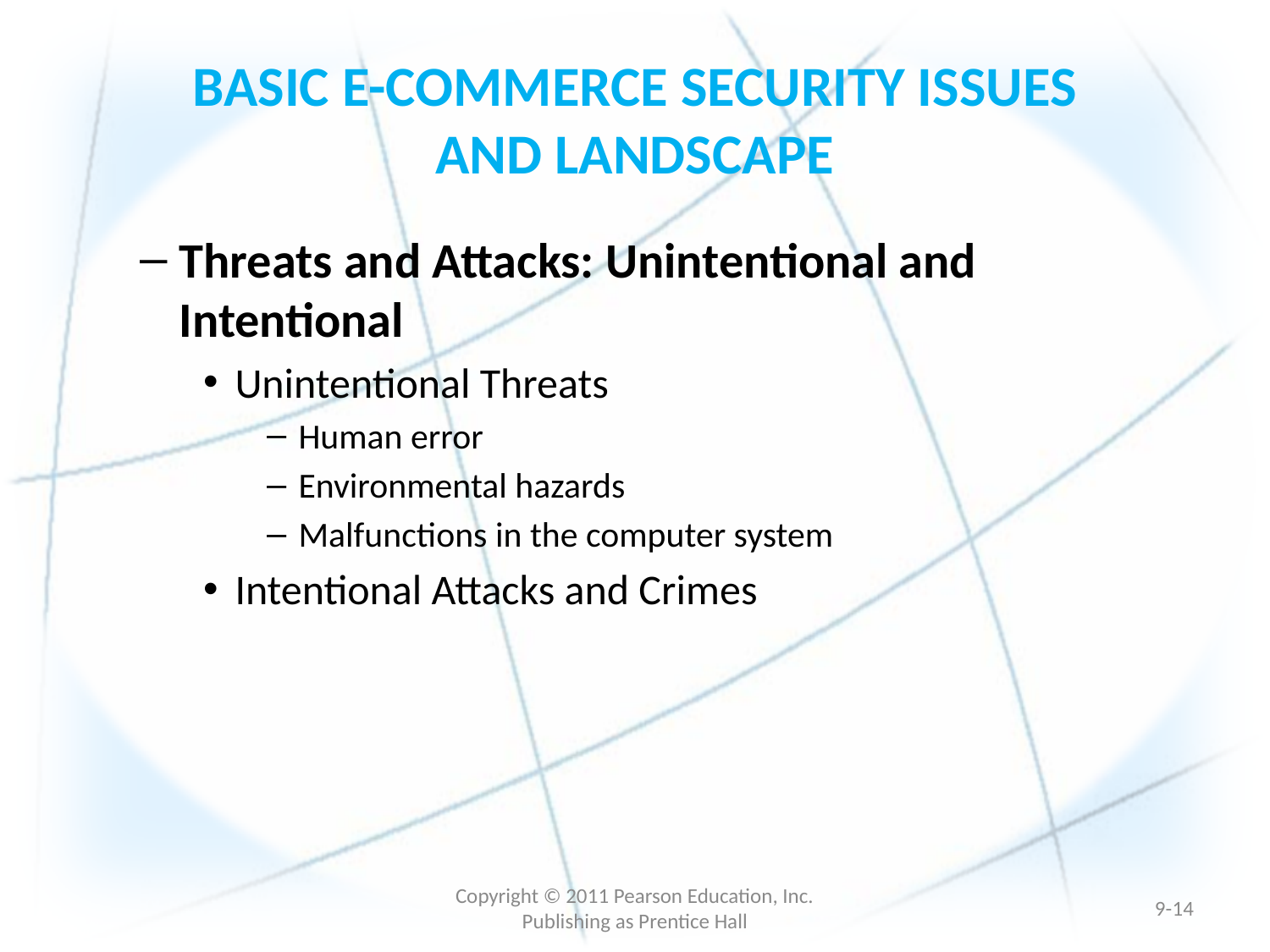

# BASIC E-COMMERCE SECURITY ISSUES AND LANDSCAPE
Threats and Attacks: Unintentional and Intentional
Unintentional Threats
Human error
Environmental hazards
Malfunctions in the computer system
Intentional Attacks and Crimes

Copyright © 2011 Pearson Education, Inc. Publishing as Prentice Hall
9-14